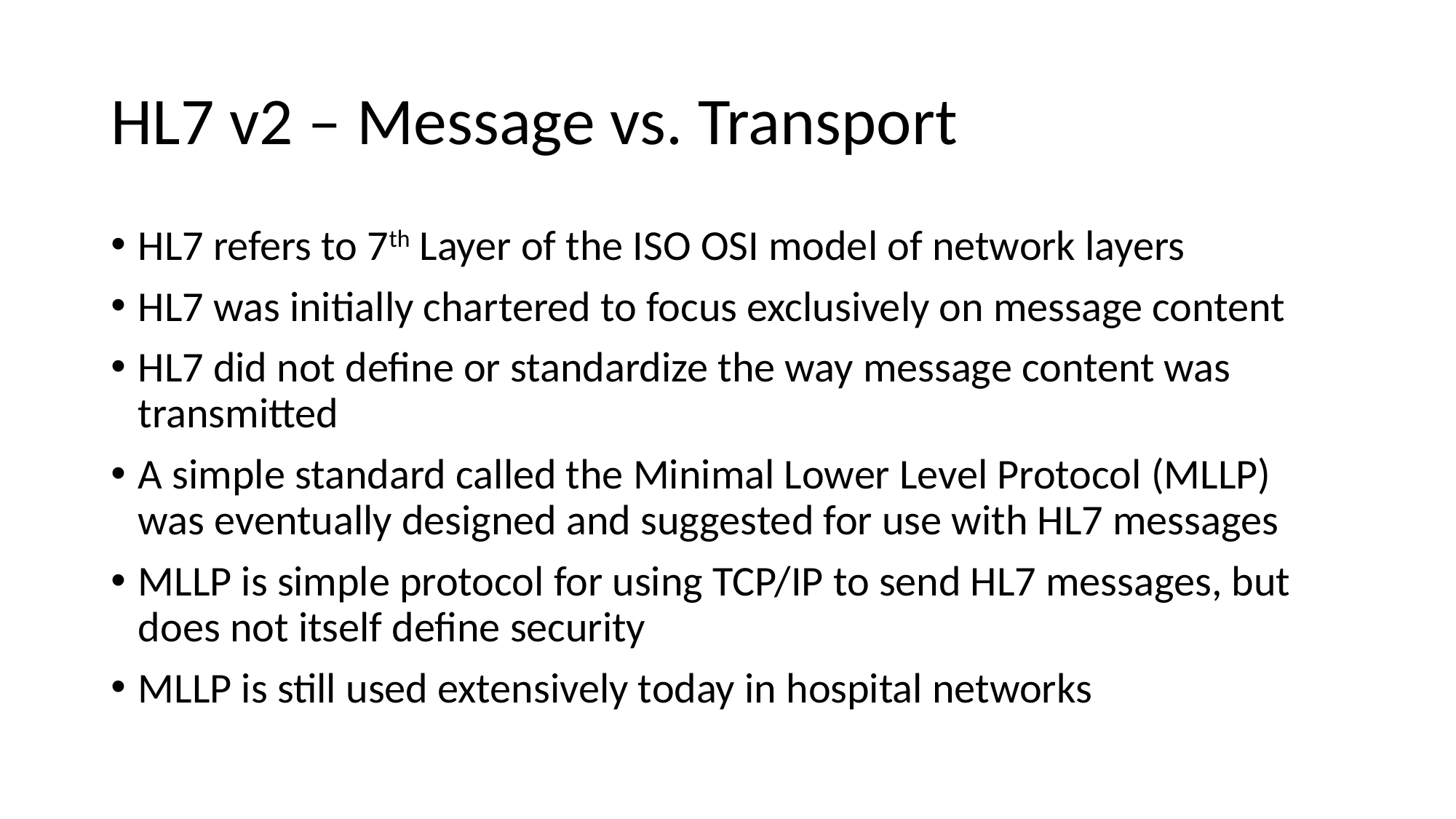

# HL7 v2 – Message vs. Transport
HL7 refers to 7th Layer of the ISO OSI model of network layers
HL7 was initially chartered to focus exclusively on message content
HL7 did not define or standardize the way message content was transmitted
A simple standard called the Minimal Lower Level Protocol (MLLP) was eventually designed and suggested for use with HL7 messages
MLLP is simple protocol for using TCP/IP to send HL7 messages, but does not itself define security
MLLP is still used extensively today in hospital networks